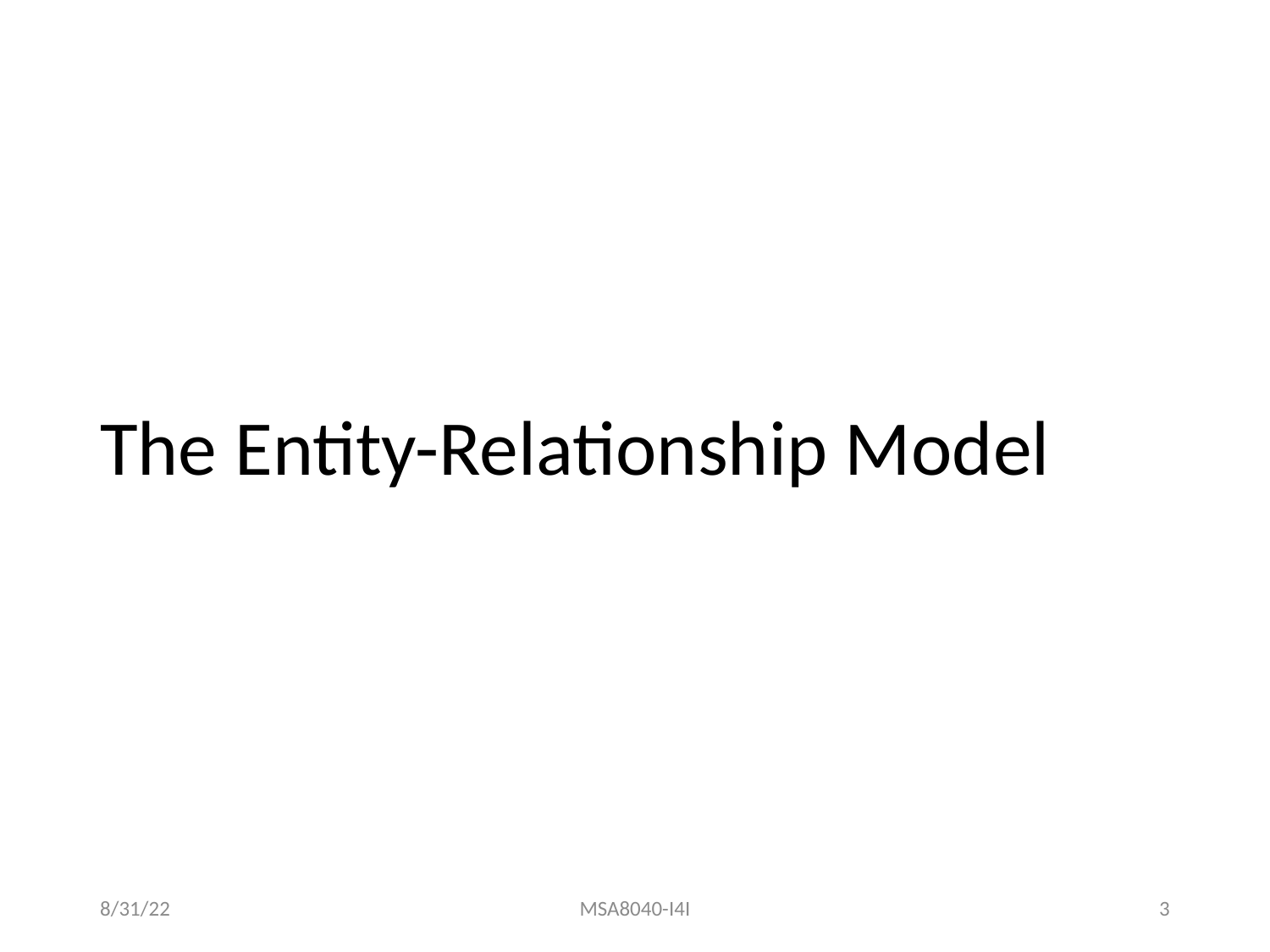

# The Entity-Relationship Model
8/31/22
MSA8040-I4I
3